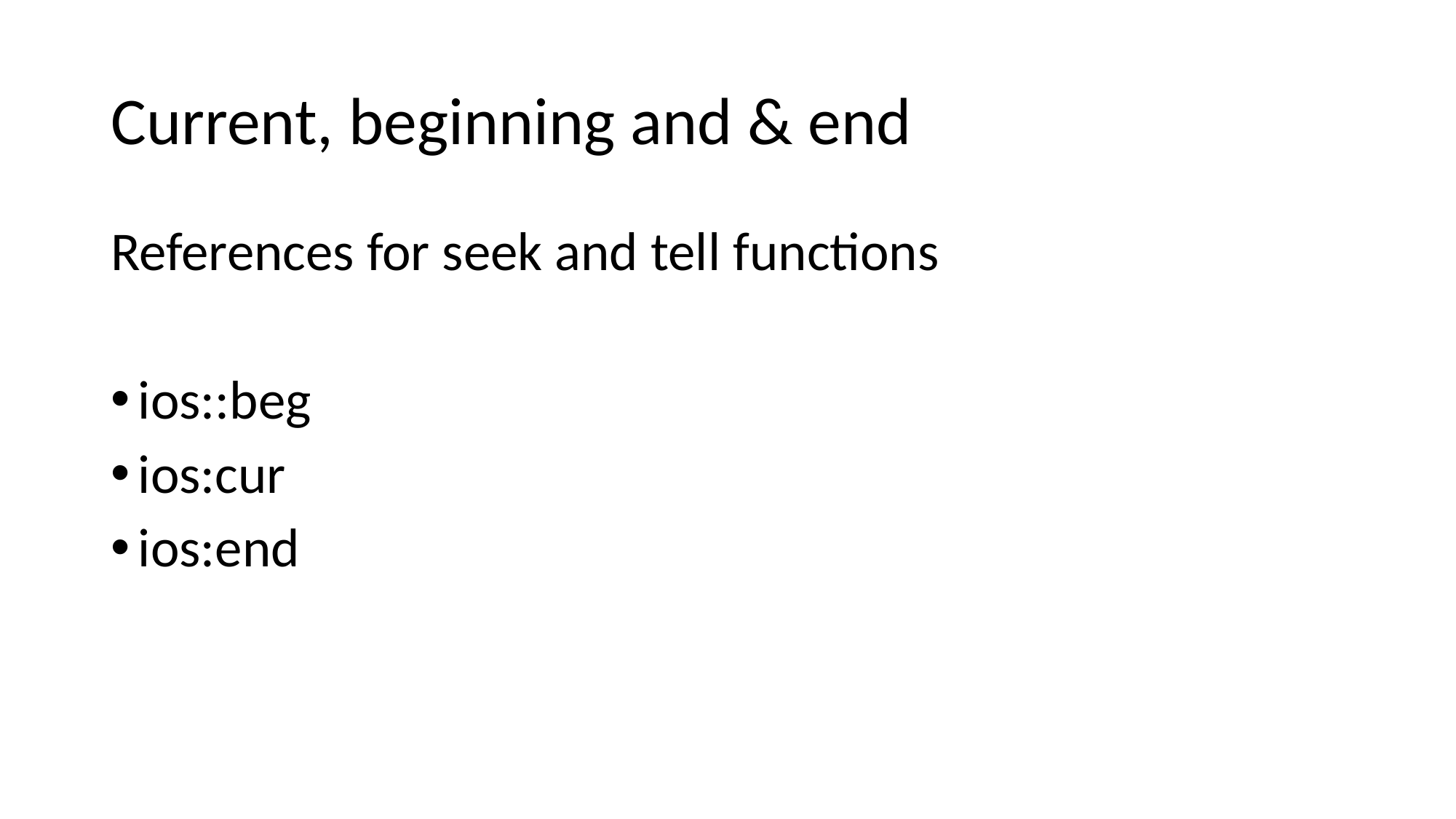

# Current, beginning and & end
References for seek and tell functions

ios::beg
ios:cur
ios:end